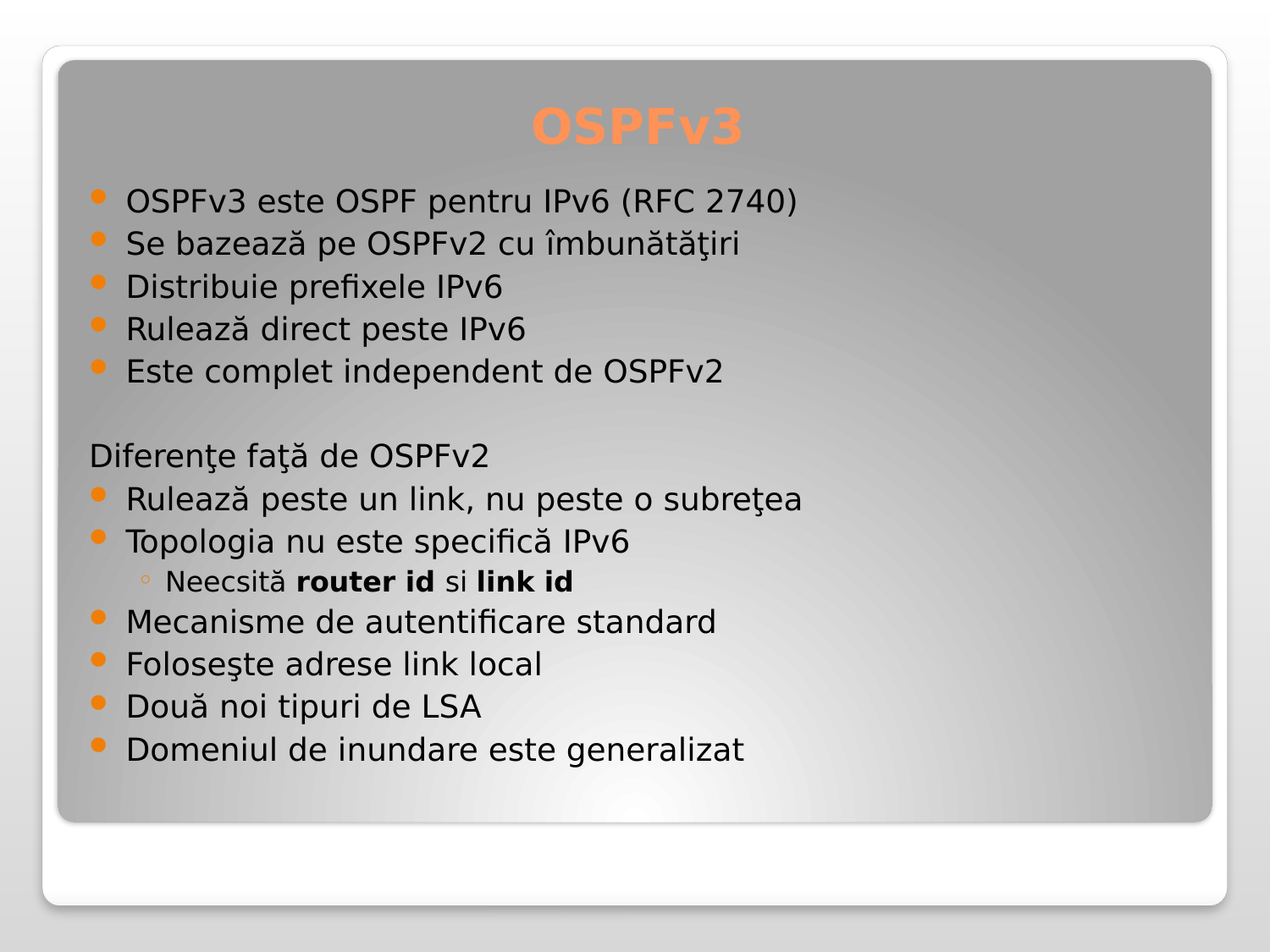

# OSPFv3
OSPFv3 este OSPF pentru IPv6 (RFC 2740)
Se bazează pe OSPFv2 cu îmbunătăţiri
Distribuie prefixele IPv6
Rulează direct peste IPv6
Este complet independent de OSPFv2

Diferenţe faţă de OSPFv2
Rulează peste un link, nu peste o subreţea
Topologia nu este specifică IPv6
Neecsită router id si link id
Mecanisme de autentificare standard
Foloseşte adrese link local
Două noi tipuri de LSA
Domeniul de inundare este generalizat